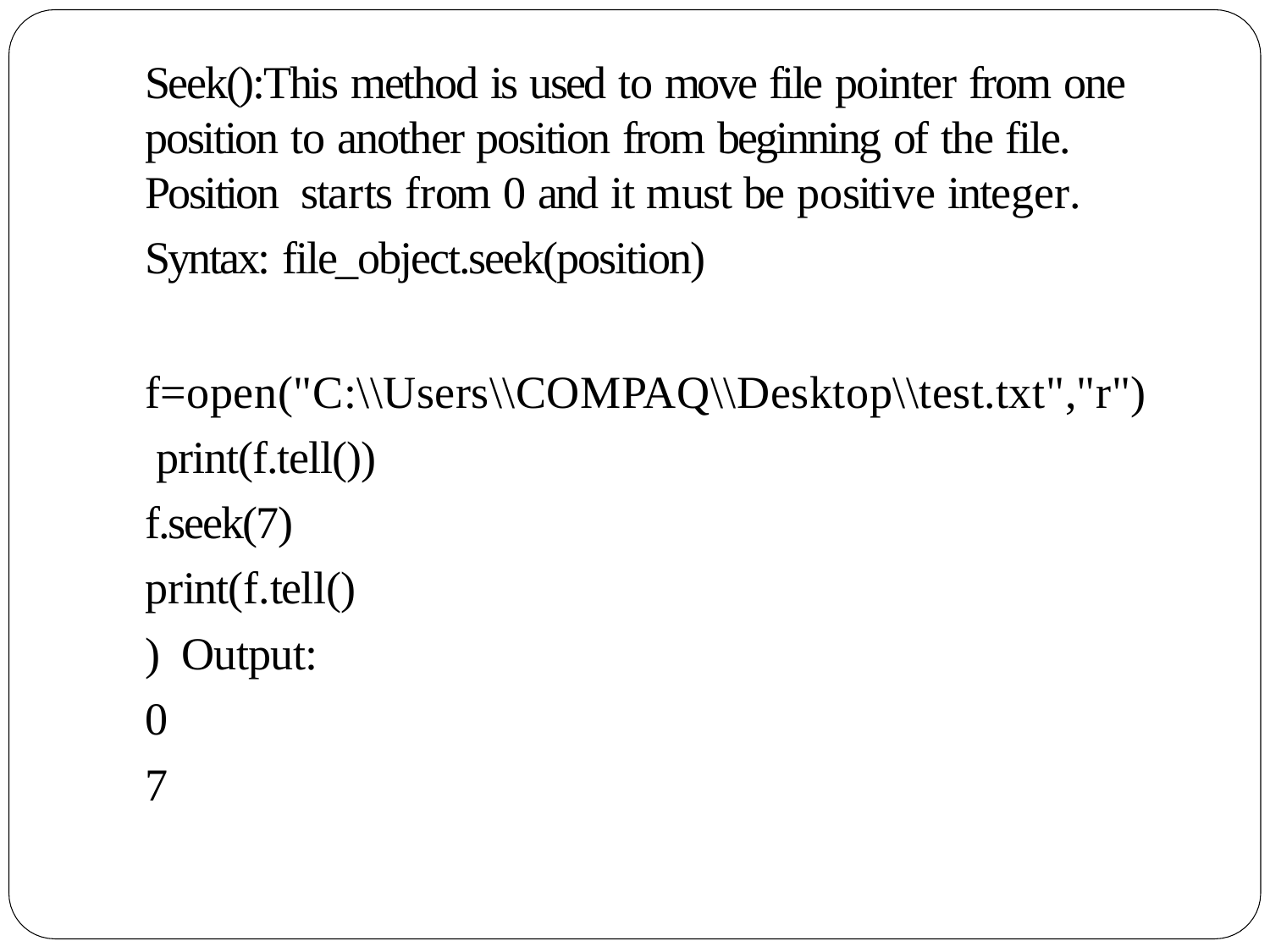

Seek():This method is used to move file pointer from one  position to another position from beginning of the file. Position  starts from 0 and it must be positive integer.
Syntax: file_object.seek(position)

f=open("C:\\Users\\COMPAQ\\Desktop\\test.txt","r")  print(f.tell())
f.seek(7)  print(f.tell())  Output:
0
7